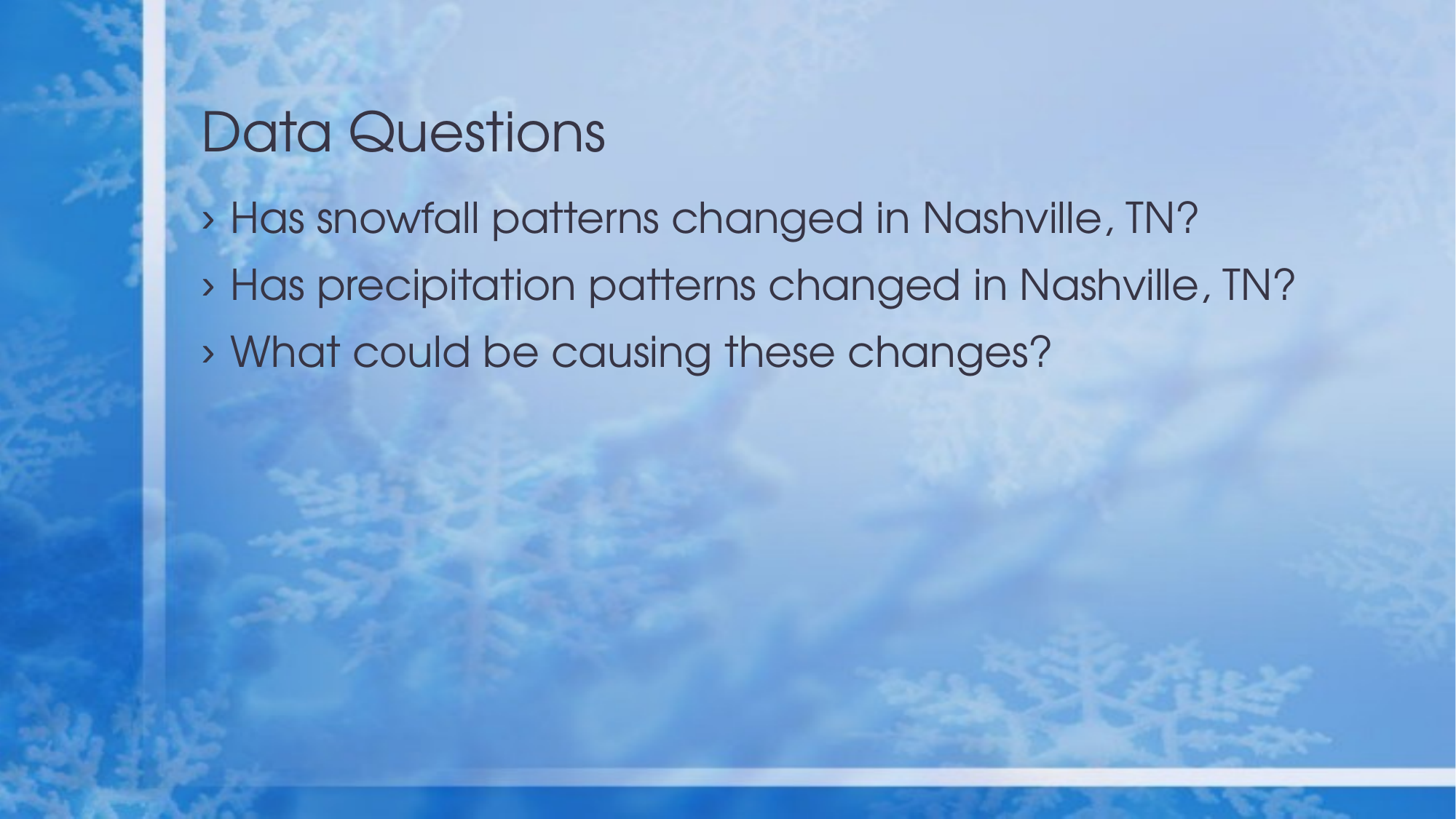

# Data Questions
Has snowfall patterns changed in Nashville, TN?
Has precipitation patterns changed in Nashville, TN?
What could be causing these changes?